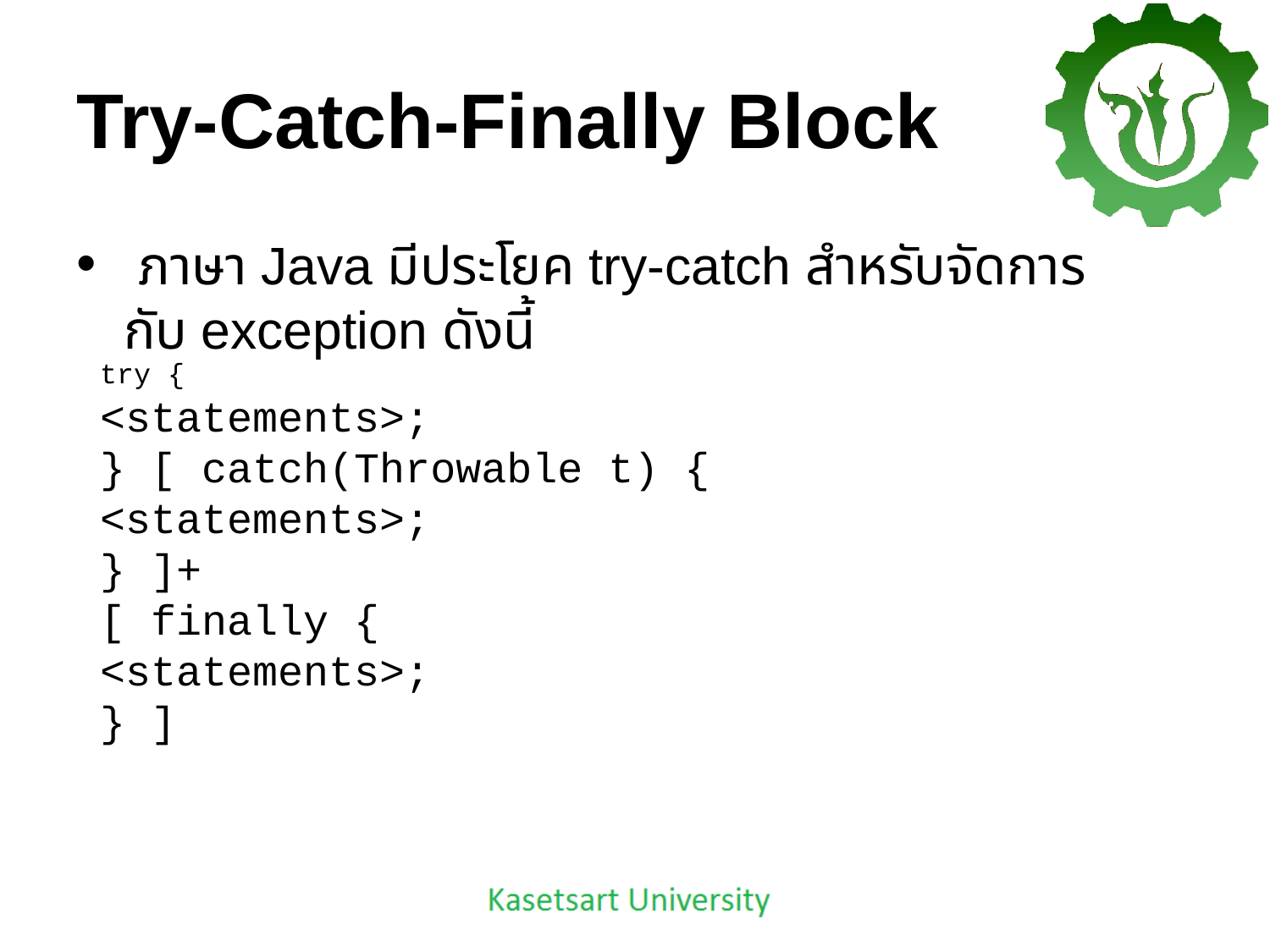

# Try-Catch-Finally Block
 ภาษา Java มีประโยค try-catch สำหรับจัดการกับ exception ดังนี้

try {
<statements>;
} [ catch(Throwable t) {
<statements>;
} ]+
[ finally {
<statements>;
} ]